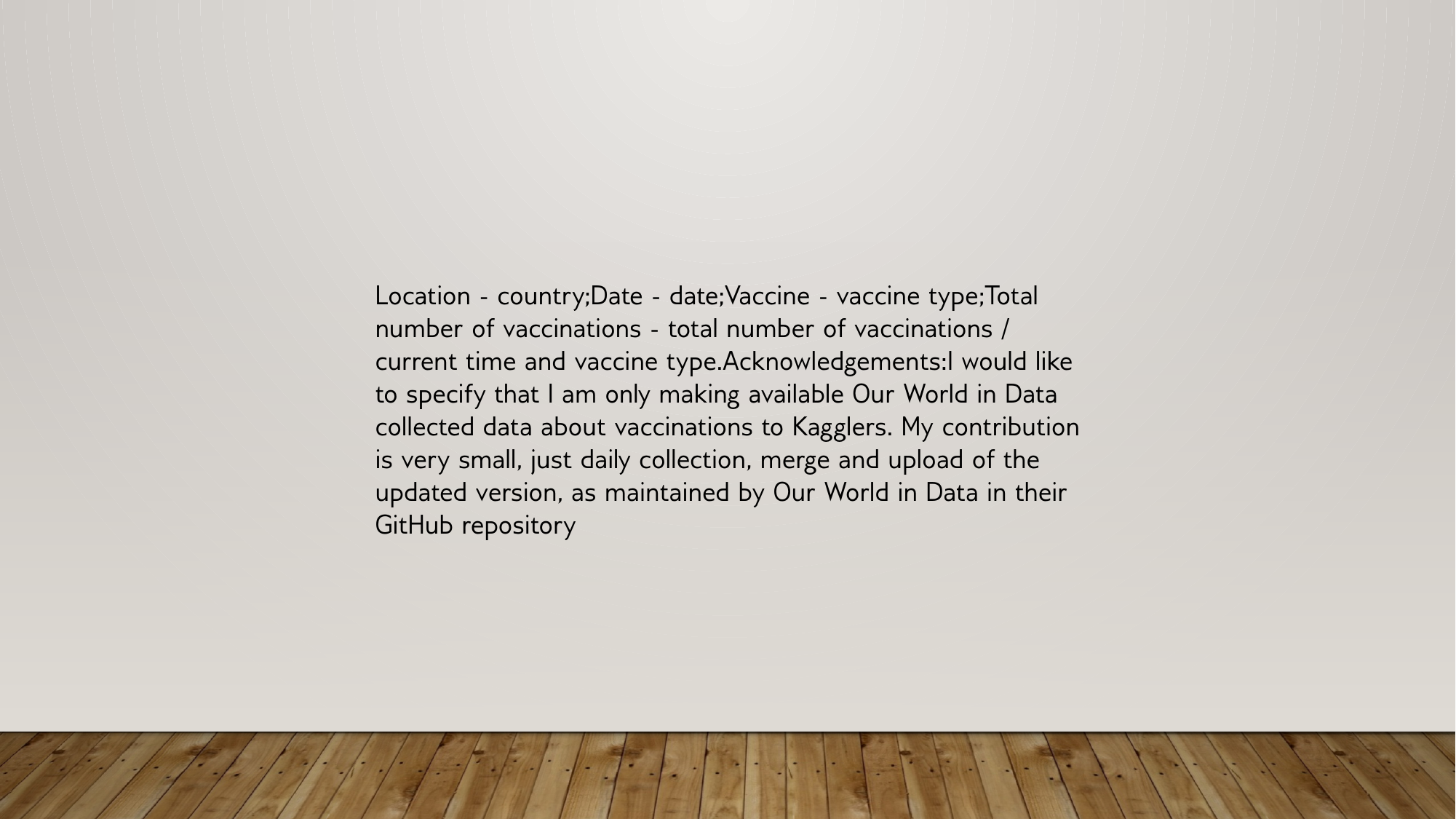

Location - country;Date - date;Vaccine - vaccine type;Total number of vaccinations - total number of vaccinations / current time and vaccine type.Acknowledgements:I would like to specify that I am only making available Our World in Data collected data about vaccinations to Kagglers. My contribution is very small, just daily collection, merge and upload of the updated version, as maintained by Our World in Data in their GitHub repository